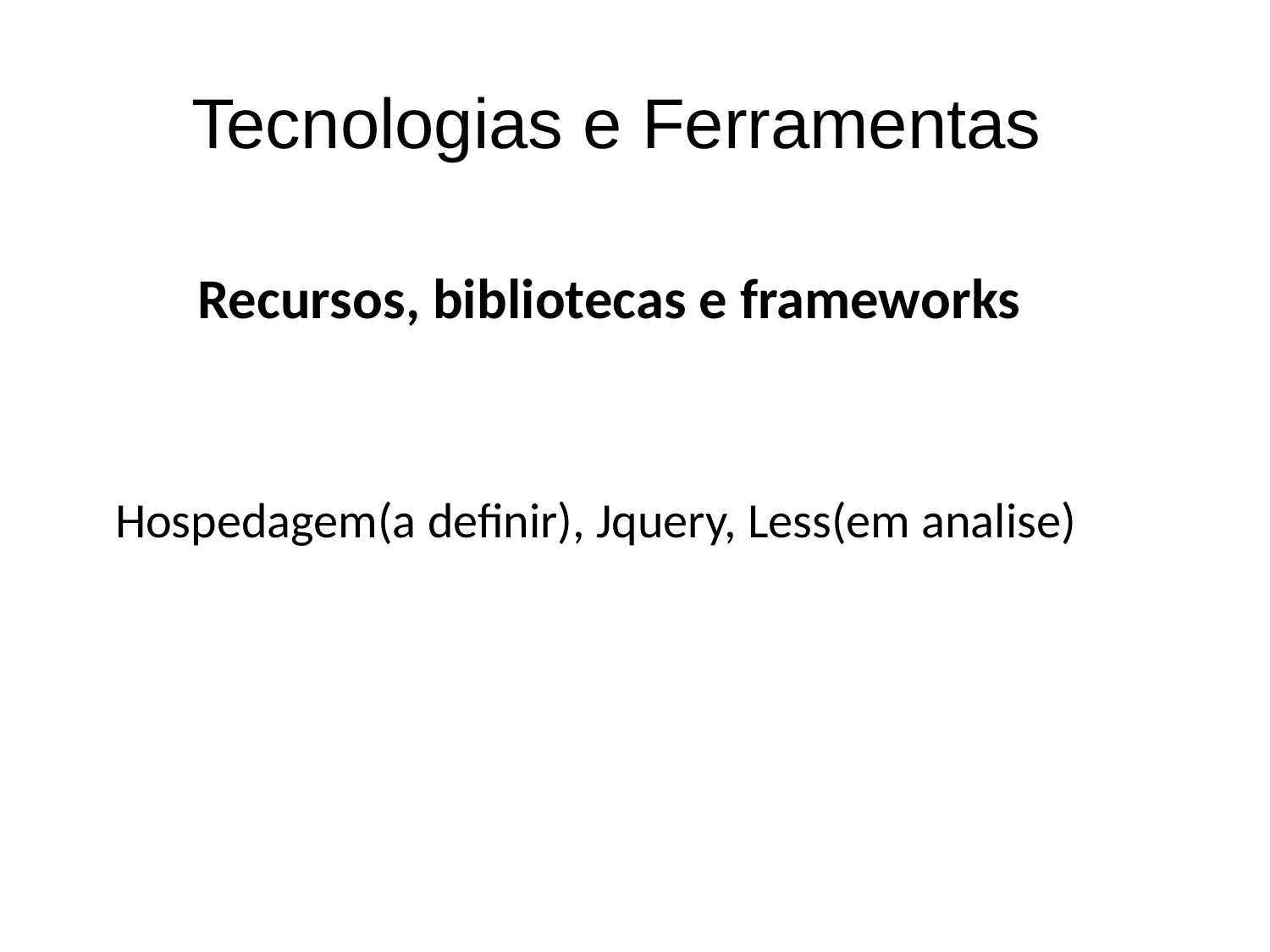

# Tecnologias e Ferramentas
Recursos, bibliotecas e frameworks
Hospedagem(a definir), Jquery, Less(em analise)